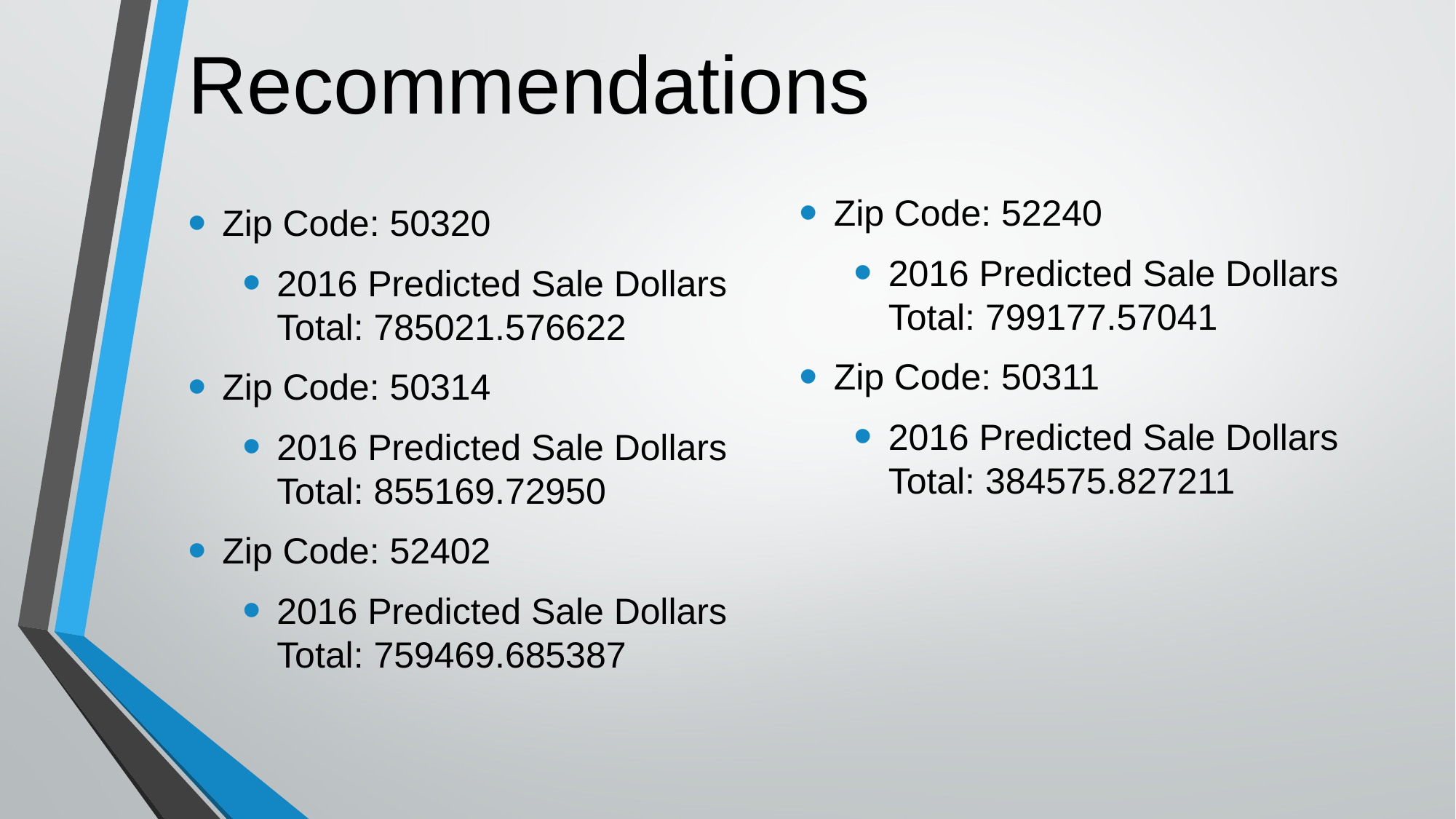

# Recommendations
Zip Code: 52240
2016 Predicted Sale Dollars Total: 799177.57041
Zip Code: 50311
2016 Predicted Sale Dollars Total: 384575.827211

Zip Code: 50320
2016 Predicted Sale Dollars Total: 785021.576622
Zip Code: 50314
2016 Predicted Sale Dollars Total: 855169.72950
Zip Code: 52402
2016 Predicted Sale Dollars Total: 759469.685387